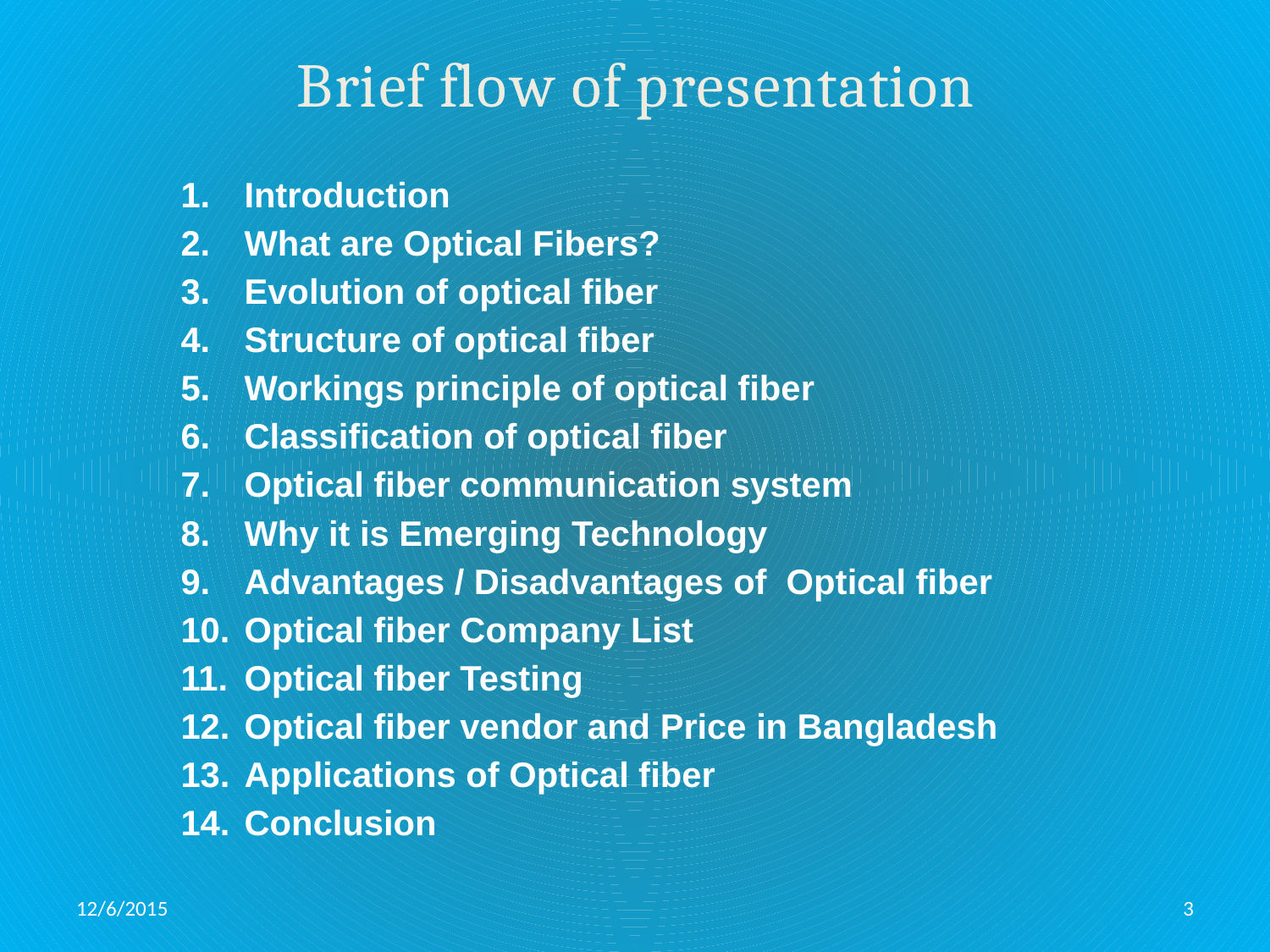

# Brief flow of presentation

Introduction
What are Optical Fibers?
Evolution of optical fiber
Structure of optical fiber
Workings principle of optical fiber
Classification of optical fiber
Optical fiber communication system
Why it is Emerging Technology
Advantages / Disadvantages of  Optical fiber
Optical fiber Company List
Optical fiber Testing
Optical fiber vendor and Price in Bangladesh
Applications of Optical fiber
Conclusion
12/6/2015
3